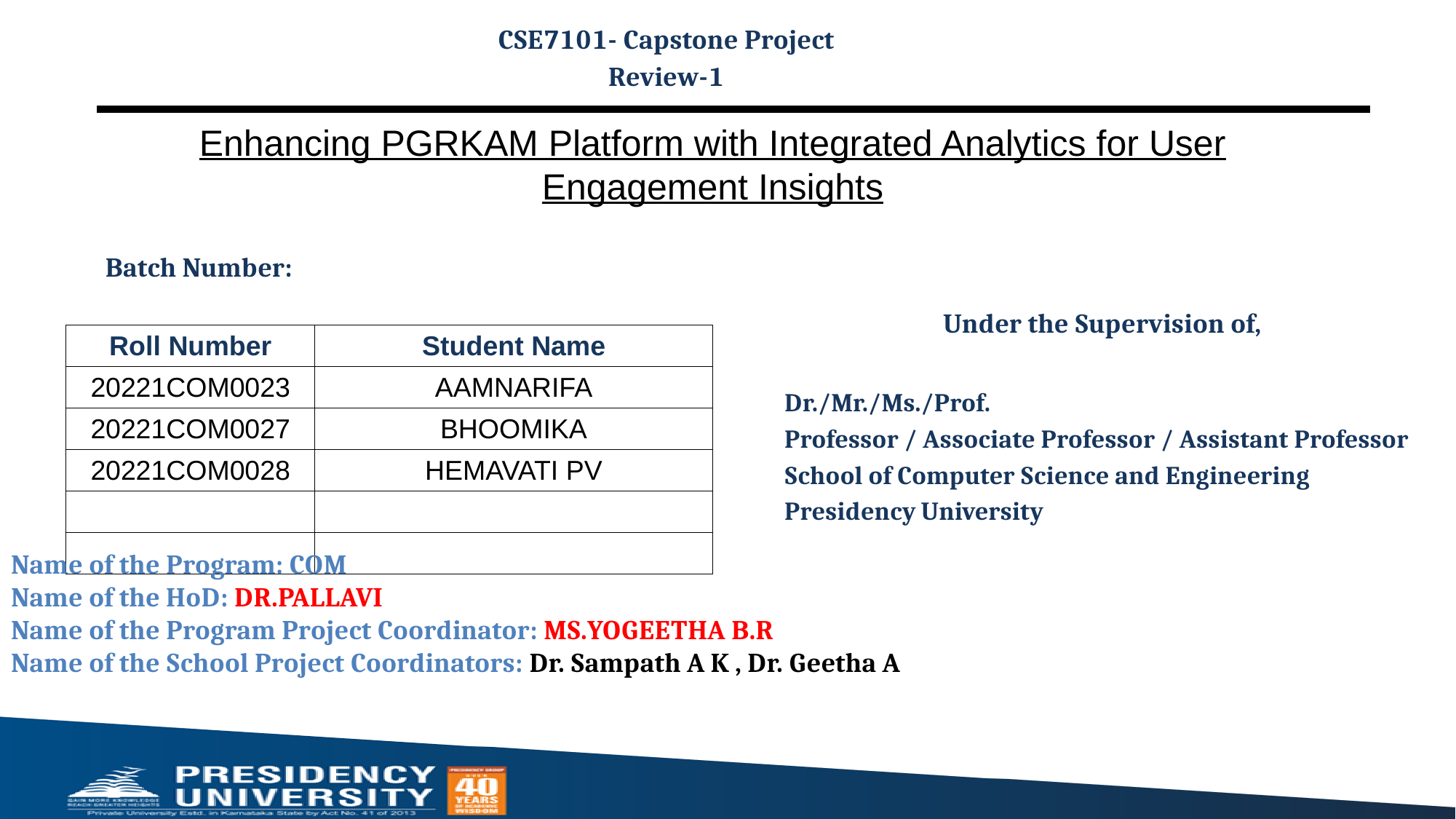

CSE7101- Capstone Project
Review-1
# Enhancing PGRKAM Platform with Integrated Analytics for User Engagement Insights
Batch Number:
Under the Supervision of,

Dr./Mr./Ms./Prof.
Professor / Associate Professor / Assistant Professor
School of Computer Science and Engineering
Presidency University

| Roll Number | Student Name |
| --- | --- |
| 20221COM0023 | AAMNARIFA |
| 20221COM0027 | BHOOMIKA |
| 20221COM0028 | HEMAVATI PV |
|  |  |
|  |  |
Name of the Program: COM
Name of the HoD: DR.PALLAVI
Name of the Program Project Coordinator: MS.YOGEETHA B.R
Name of the School Project Coordinators: Dr. Sampath A K , Dr. Geetha A